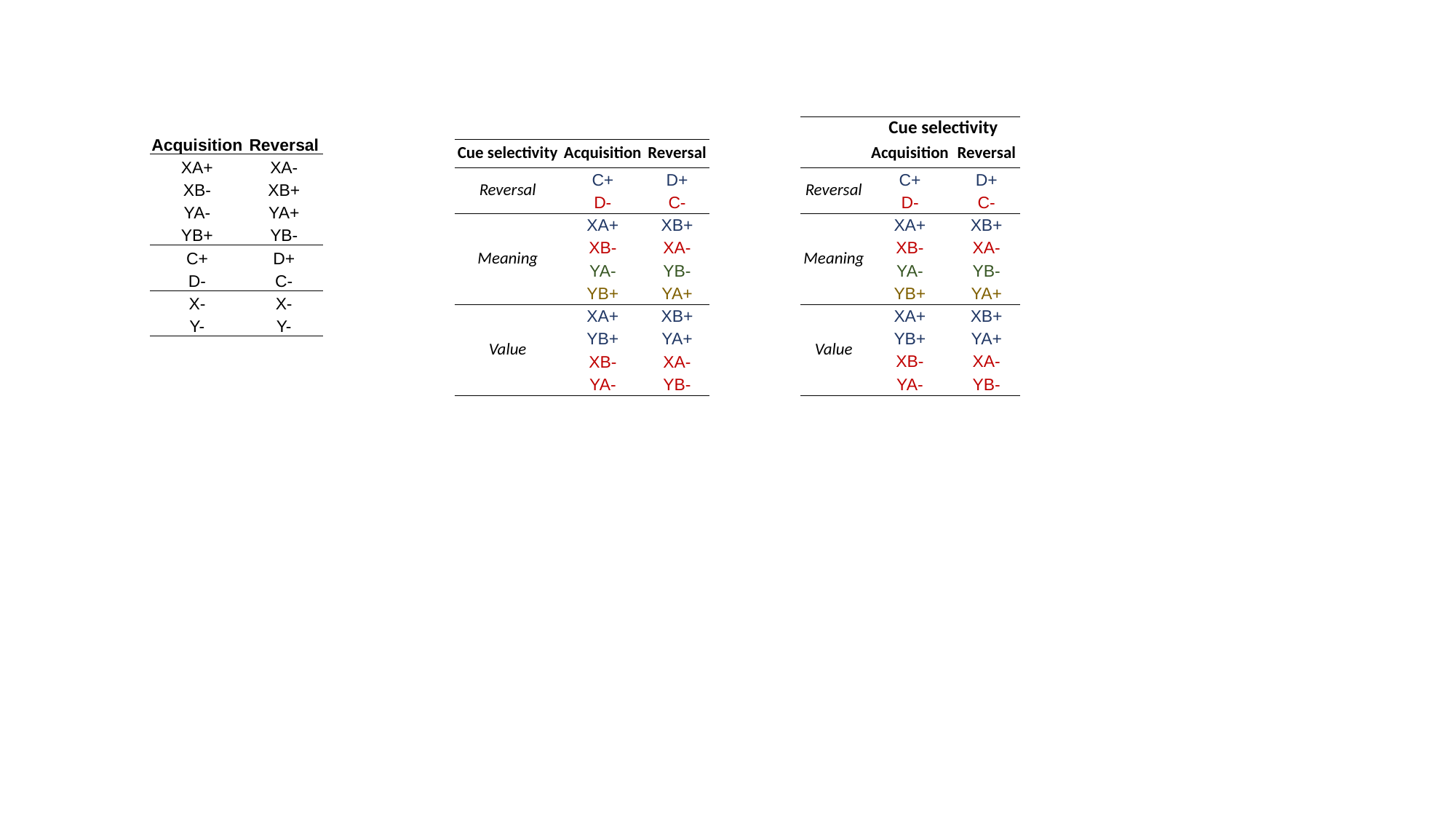

|  | Cue selectivity |  |
| --- | --- | --- |
|  | Acquisition | Reversal |
| Reversal | C+ | D+ |
|  | D- | C- |
| Meaning | XA+ | XB+ |
|  | XB- | XA- |
|  | YA- | YB- |
|  | YB+ | YA+ |
| Value | XA+ | XB+ |
|  | YB+ | YA+ |
|  | XB- | XA- |
|  | YA- | YB- |
| Acquisition | Reversal |
| --- | --- |
| XA+ | XA- |
| XB- | XB+ |
| YA- | YA+ |
| YB+ | YB- |
| C+ | D+ |
| D- | C- |
| X- | X- |
| Y- | Y- |
| Cue selectivity | Acquisition | Reversal |
| --- | --- | --- |
| Reversal | C+ | D+ |
|  | D- | C- |
| Meaning | XA+ | XB+ |
|  | XB- | XA- |
|  | YA- | YB- |
|  | YB+ | YA+ |
| Value | XA+ | XB+ |
|  | YB+ | YA+ |
|  | XB- | XA- |
|  | YA- | YB- |